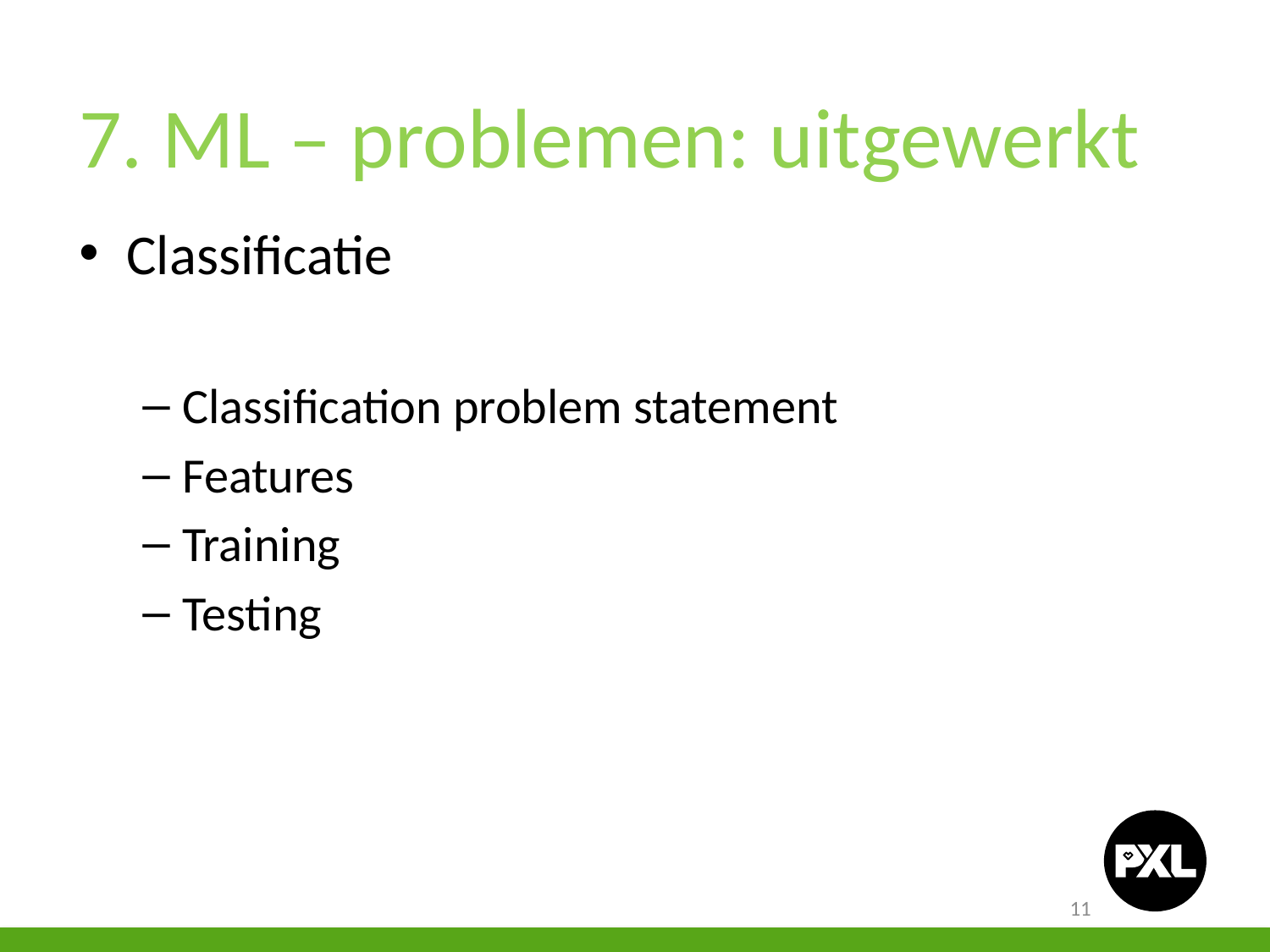

7. ML – problemen: uitgewerkt

Classificatie

Classification problem statement
Features
Training
Testing
11